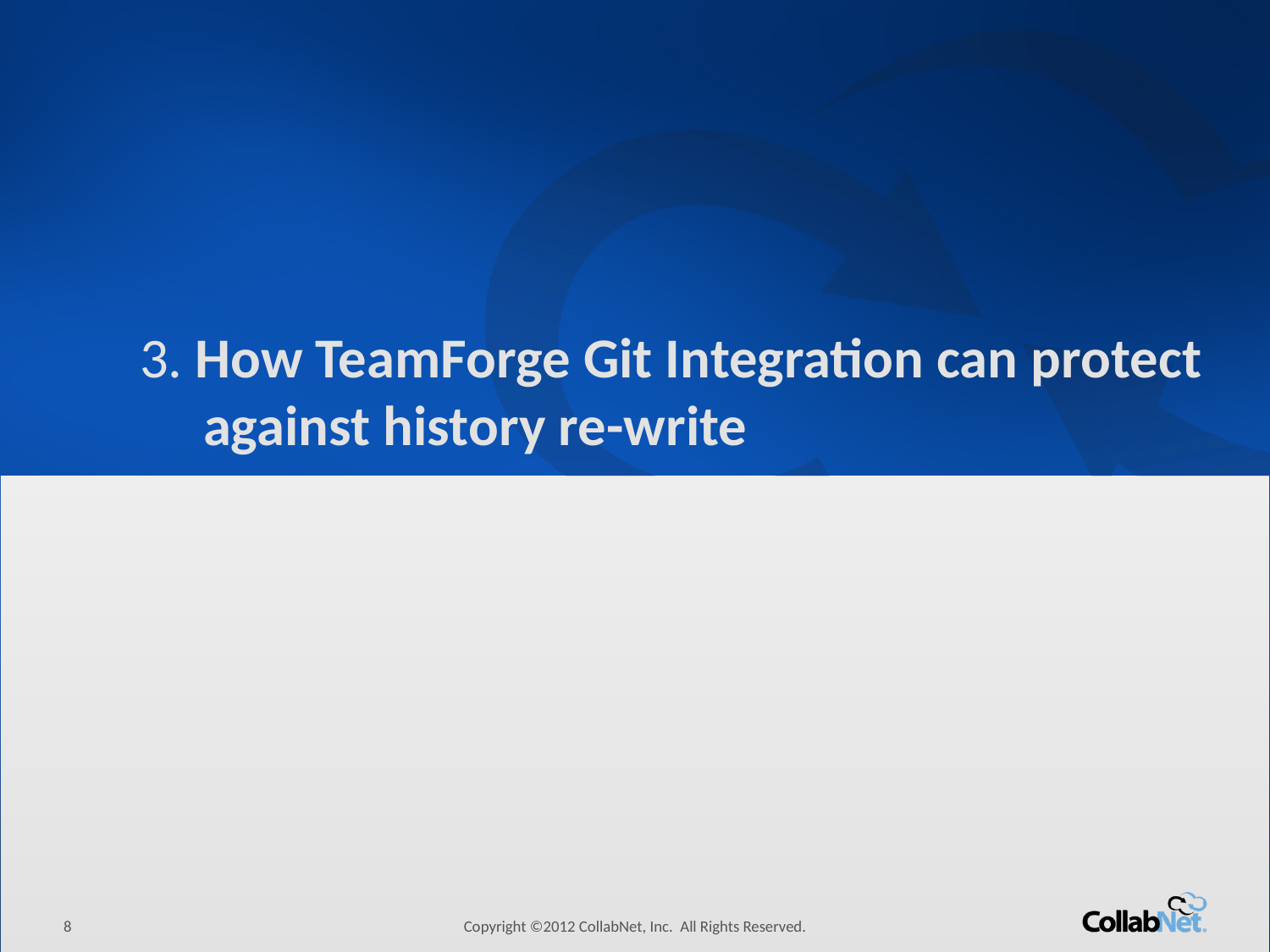

# 3. How TeamForge Git Integration can protect against history re-write